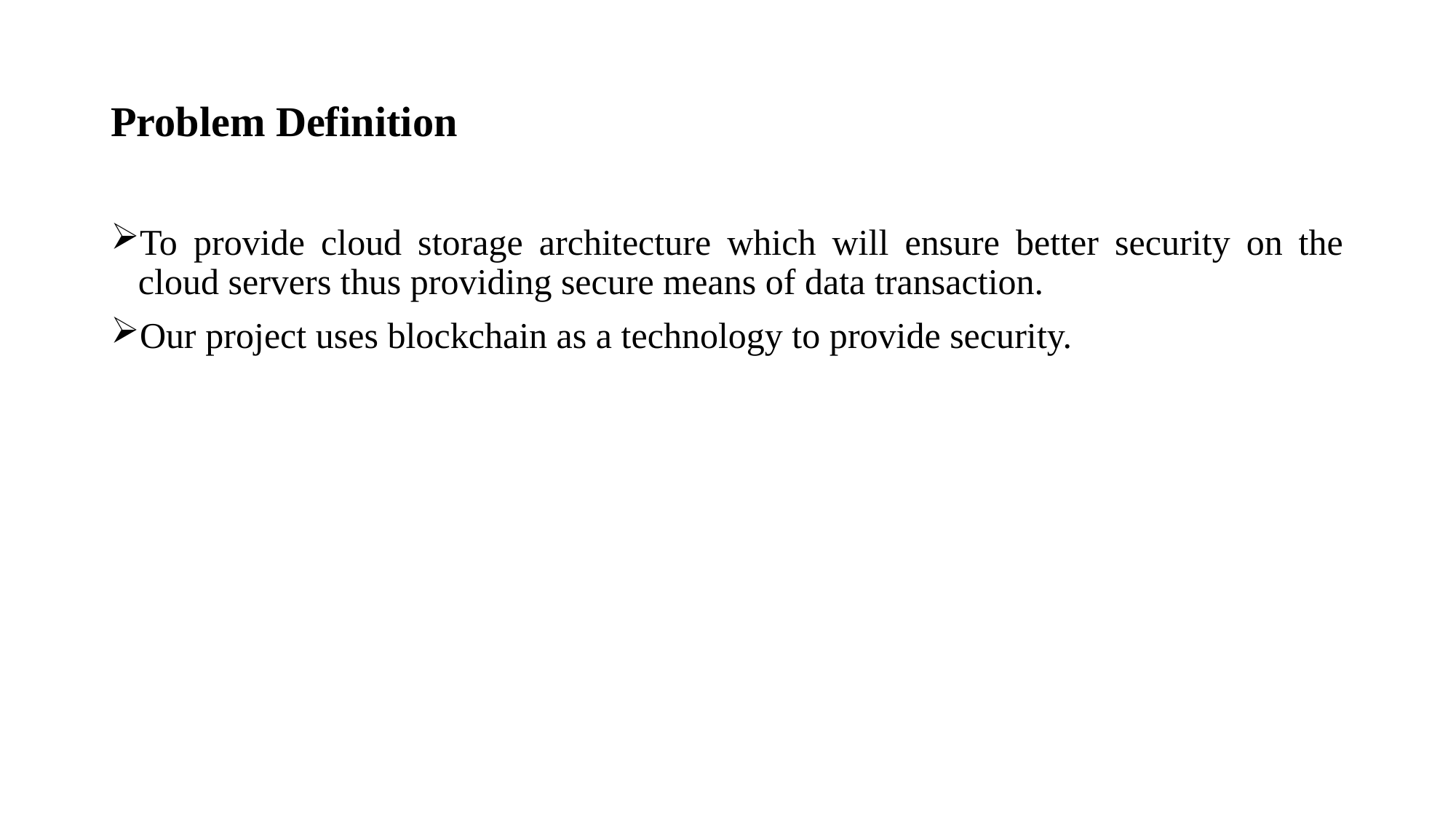

# Problem Definition
To provide cloud storage architecture which will ensure better security on the cloud servers thus providing secure means of data transaction.
Our project uses blockchain as a technology to provide security.